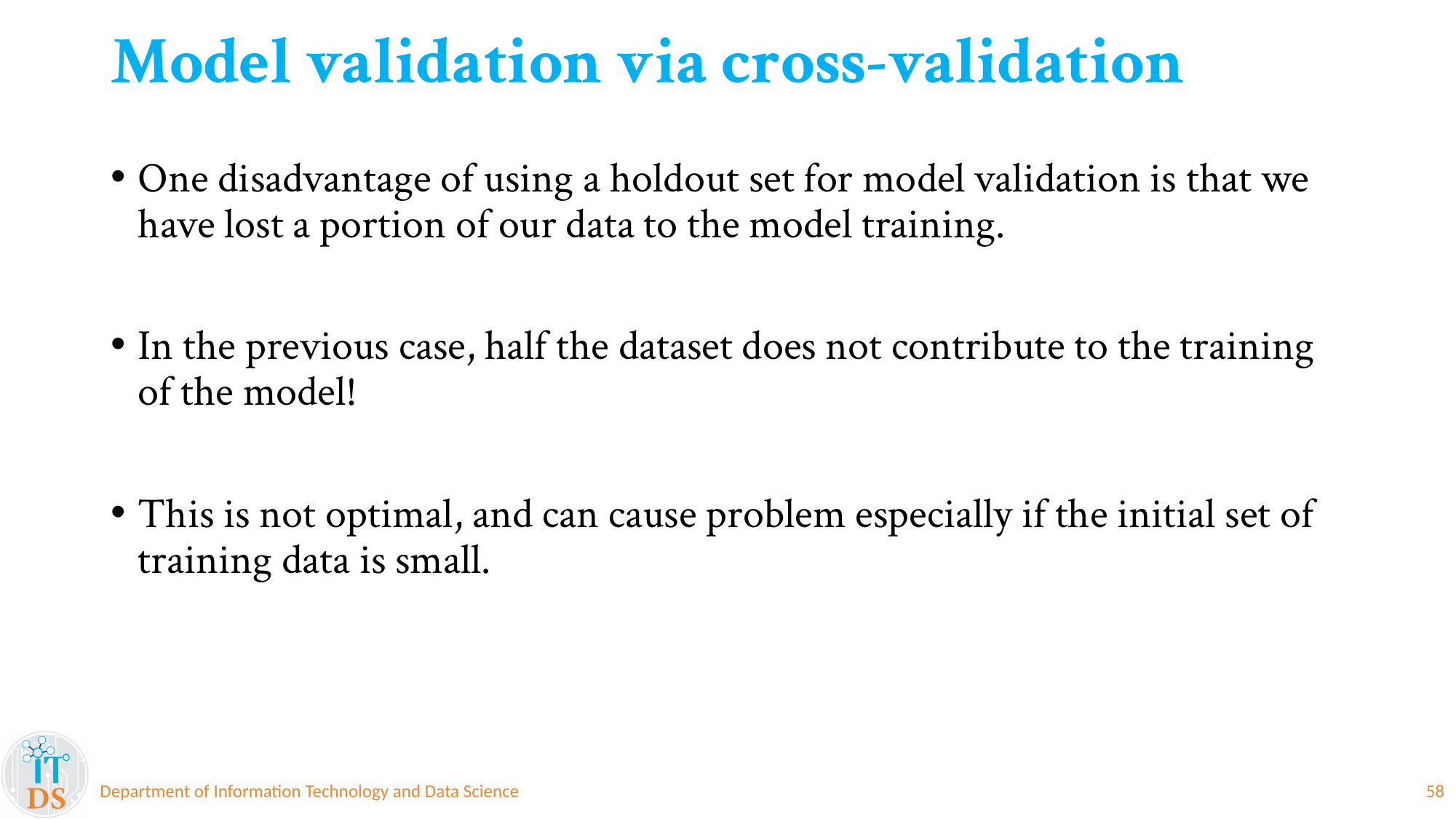

# Model validation via cross-validation
One disadvantage of using a holdout set for model validation is that we have lost a portion of our data to the model training.

In the previous case, half the dataset does not contribute to the training of the model!

This is not optimal, and can cause problem especially if the initial set of training data is small.
Department of Information Technology and Data Science
58